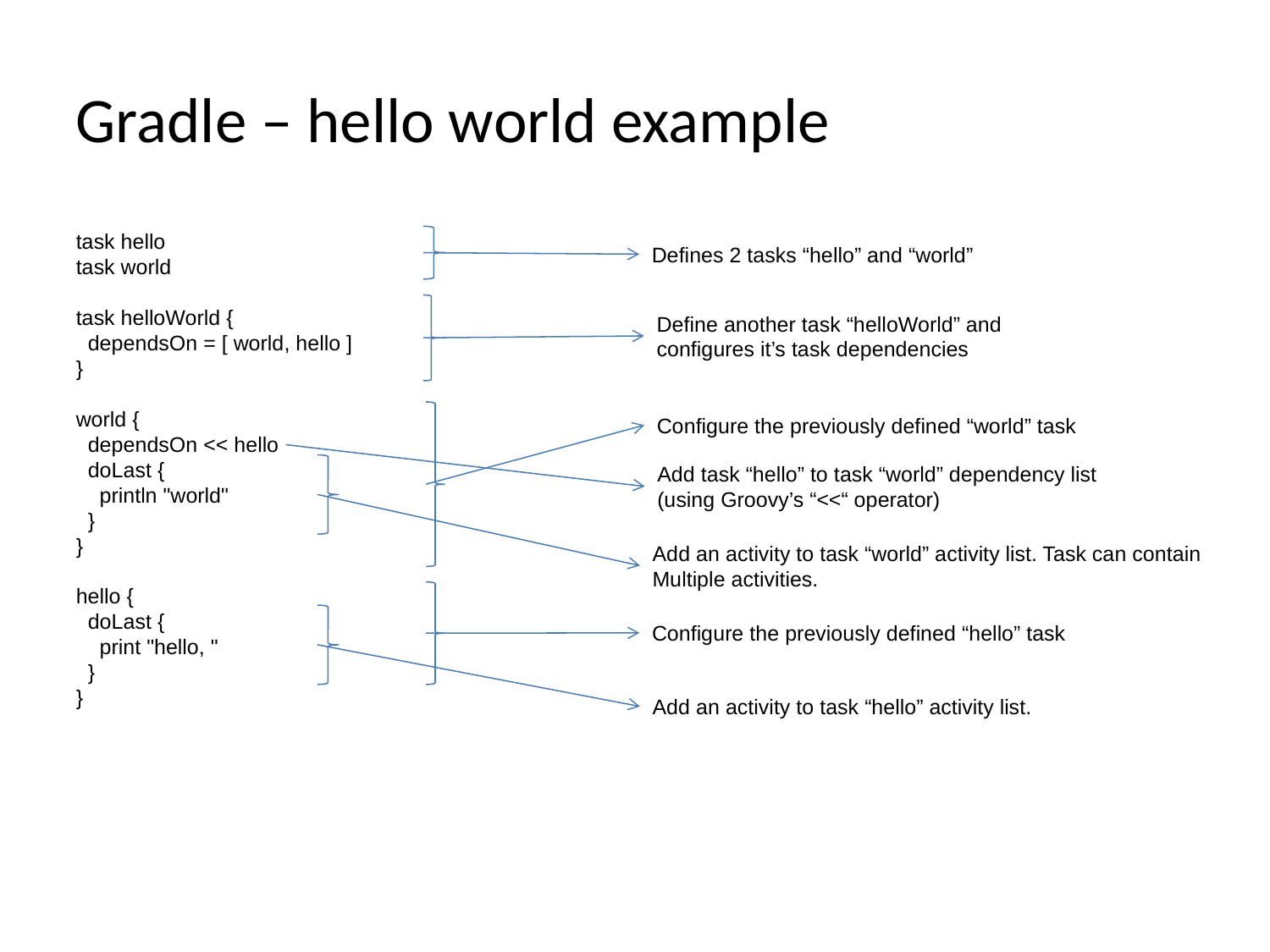

Gradle – hello world example
task hello
task world

task helloWorld {
  dependsOn = [ world, hello ]
}

world {
  dependsOn << hello
  doLast {
    println "world"
  }
}

hello {
  doLast {
    print "hello, "
  }
}

Defines 2 tasks “hello” and “world”

Define another task “helloWorld” and
configures it’s task dependencies

Configure the previously defined “world” task

Add task “hello” to task “world” dependency list
(using Groovy’s “<<“ operator)
Add an activity to task “world” activity list. Task can contain
Multiple activities.

Configure the previously defined “hello” task
Add an activity to task “hello” activity list.